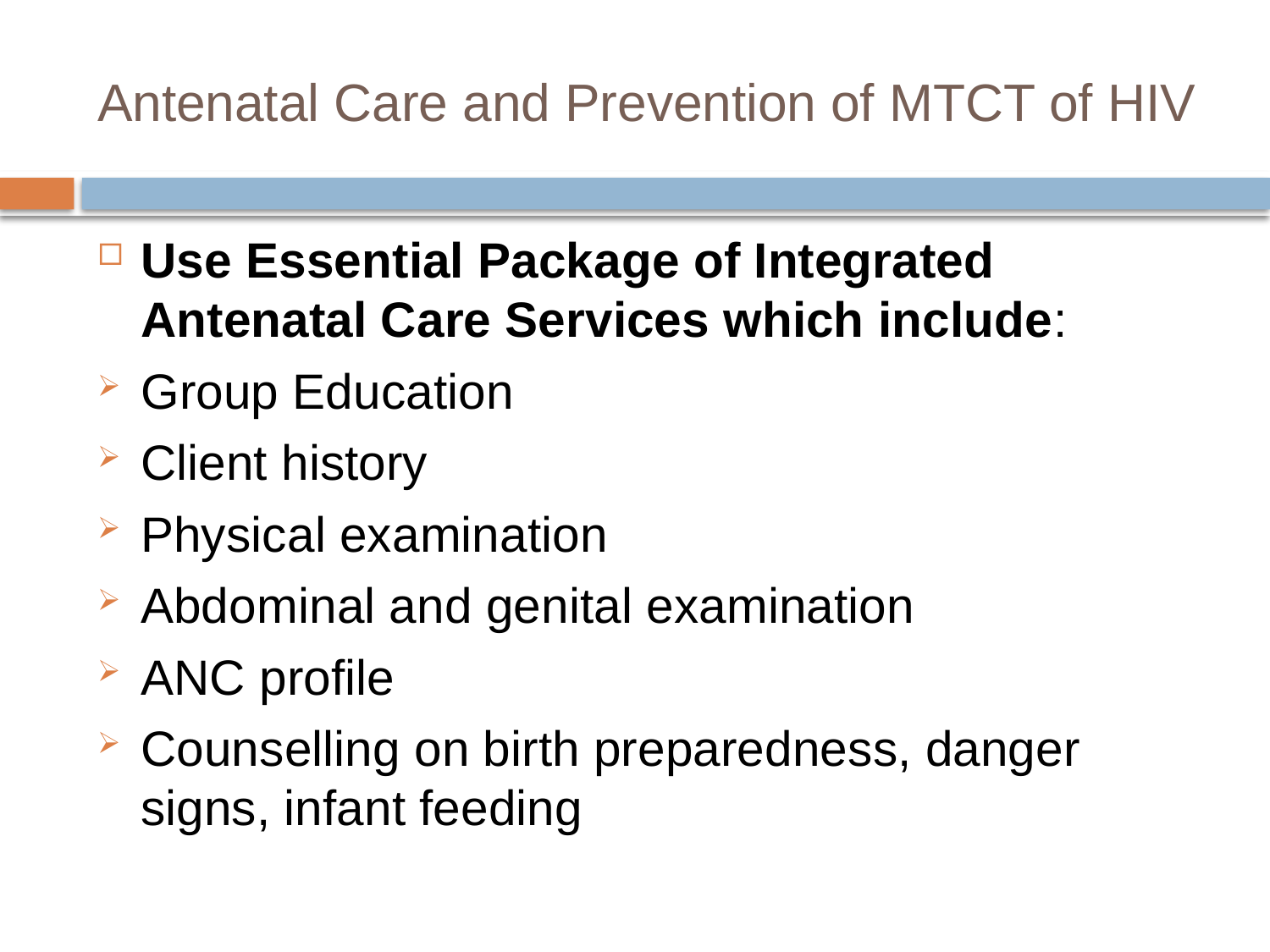

# Antenatal Care and Prevention of MTCT of HIV
Use Essential Package of Integrated Antenatal Care Services which include:
Group Education
Client history
Physical examination
Abdominal and genital examination
ANC profile
Counselling on birth preparedness, danger signs, infant feeding